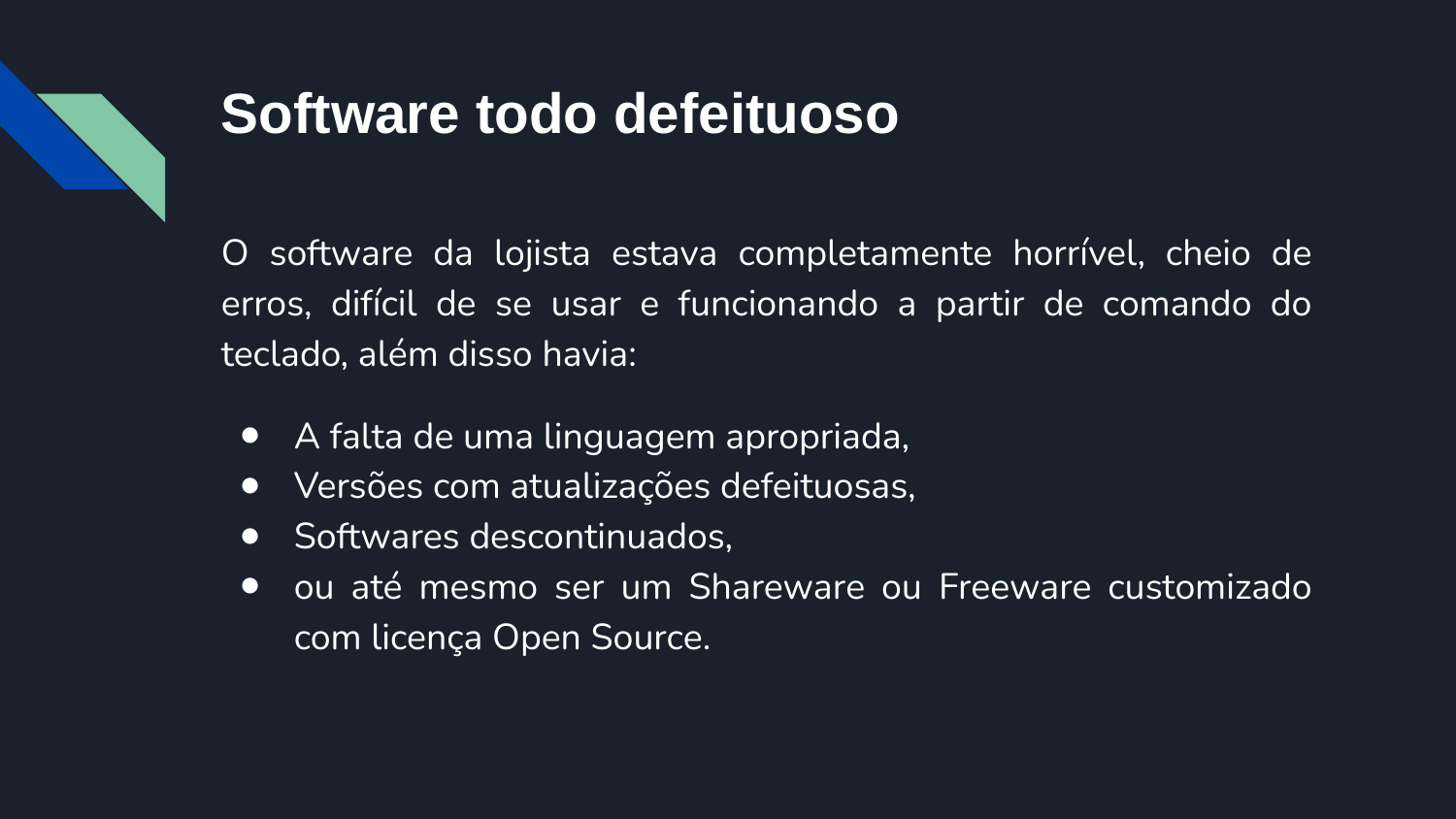

# Software todo defeituoso
O software da lojista estava completamente horrível, cheio de erros, difícil de se usar e funcionando a partir de comando do teclado, além disso havia:
A falta de uma linguagem apropriada,
Versões com atualizações defeituosas,
Softwares descontinuados,
ou até mesmo ser um Shareware ou Freeware customizado com licença Open Source.